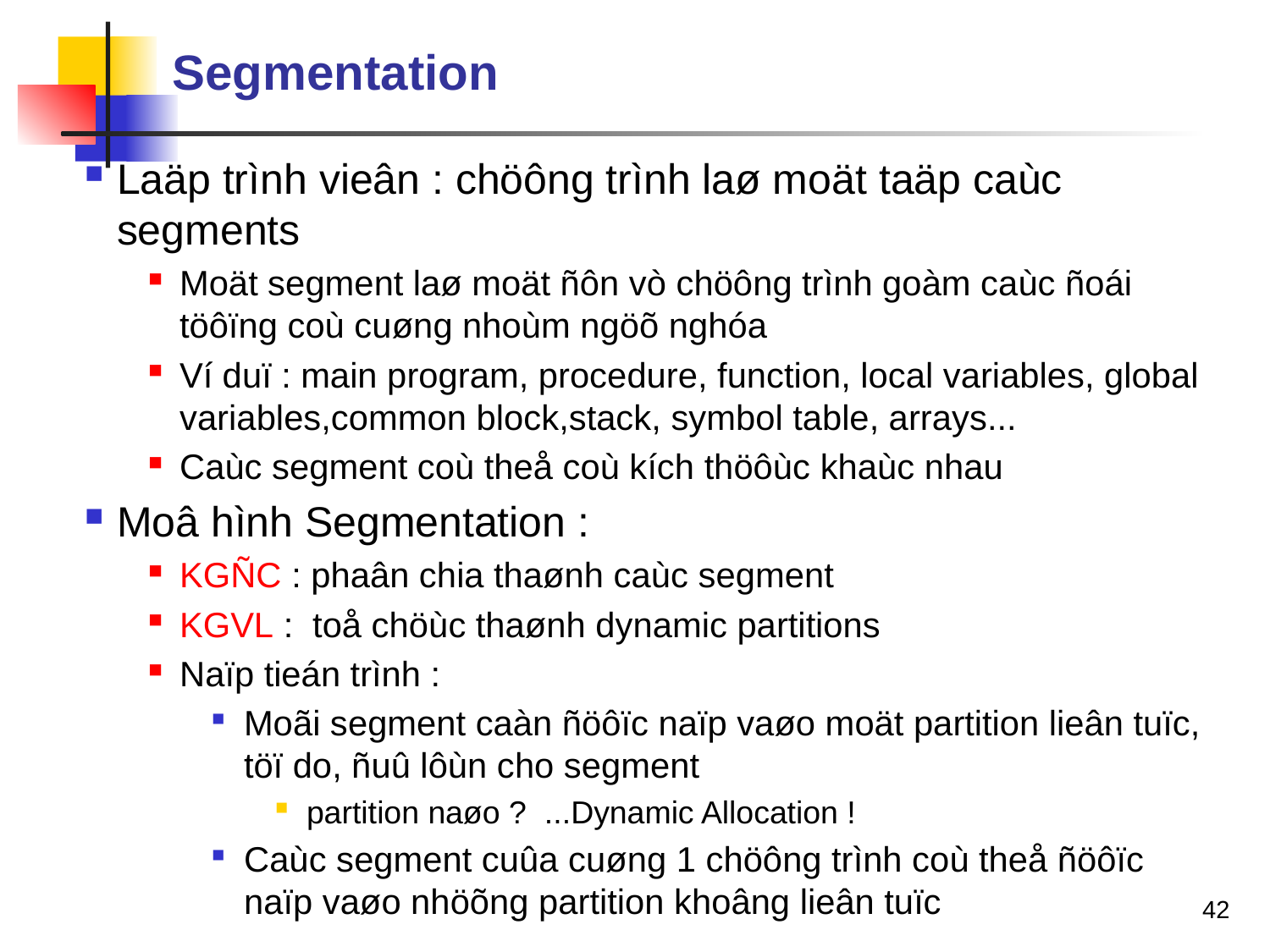

# Segmentation
Laäp trình vieân : chöông trình laø moät taäp caùc segments
Moät segment laø moät ñôn vò chöông trình goàm caùc ñoái töôïng coù cuøng nhoùm ngöõ nghóa
Ví duï : main program, procedure, function, local variables, global variables,common block,stack, symbol table, arrays...
Caùc segment coù theå coù kích thöôùc khaùc nhau
Moâ hình Segmentation :
KGÑC : phaân chia thaønh caùc segment
KGVL :  toå chöùc thaønh dynamic partitions
Naïp tieán trình :
Moãi segment caàn ñöôïc naïp vaøo moät partition lieân tuïc, töï do, ñuû lôùn cho segment
partition naøo ?  ...Dynamic Allocation !
Caùc segment cuûa cuøng 1 chöông trình coù theå ñöôïc naïp vaøo nhöõng partition khoâng lieân tuïc

42